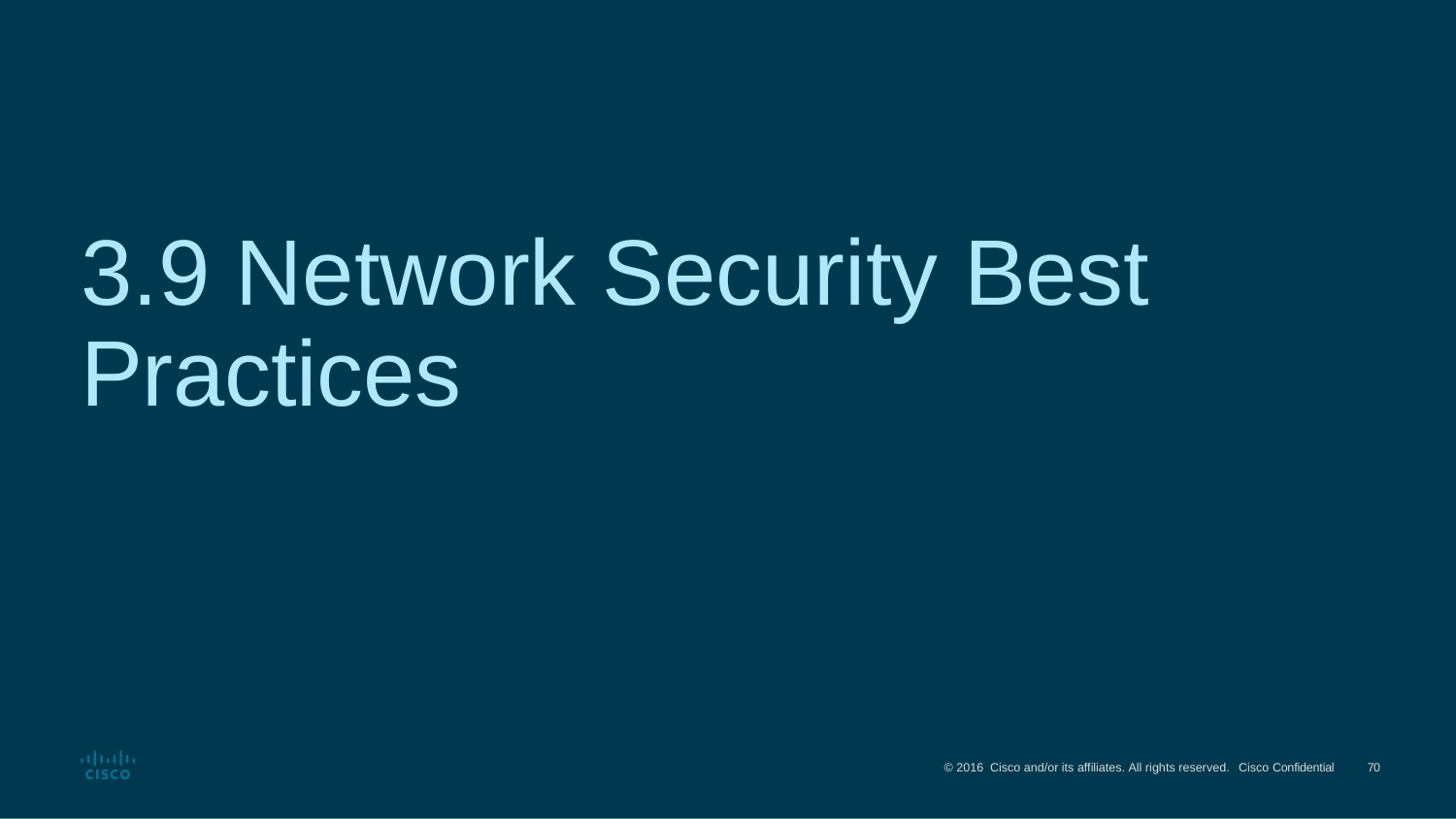

# 3.9 Network Security Best Practices
© 2016 Cisco and/or its affiliates. All rights reserved. Cisco Confidential
70